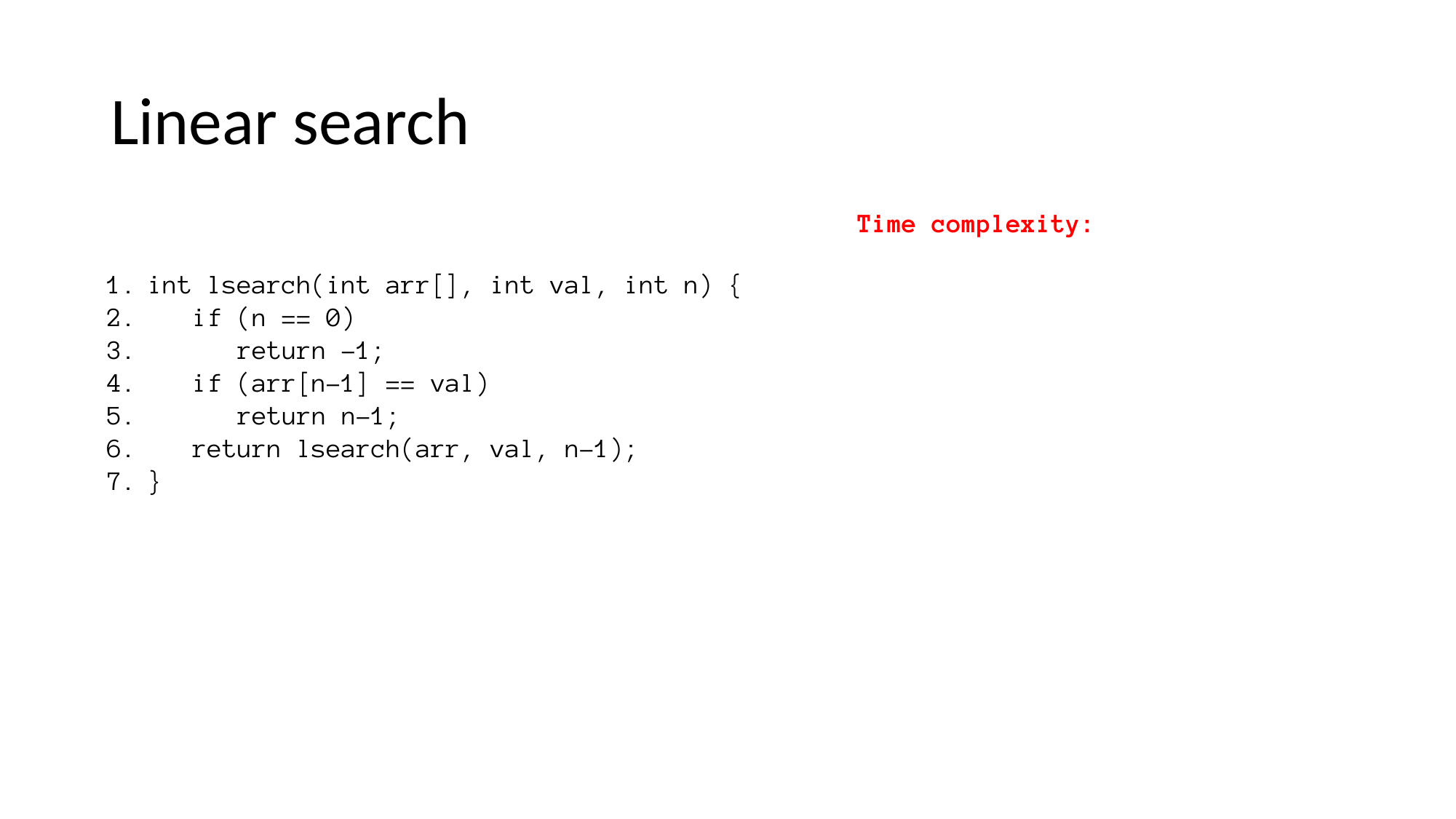

# Linear search
Time complexity:
int lsearch(int arr[], int val, int n) {
   if (n == 0)
      return -1;
   if (arr[n-1] == val)
      return n-1;
   return lsearch(arr, val, n-1);
}